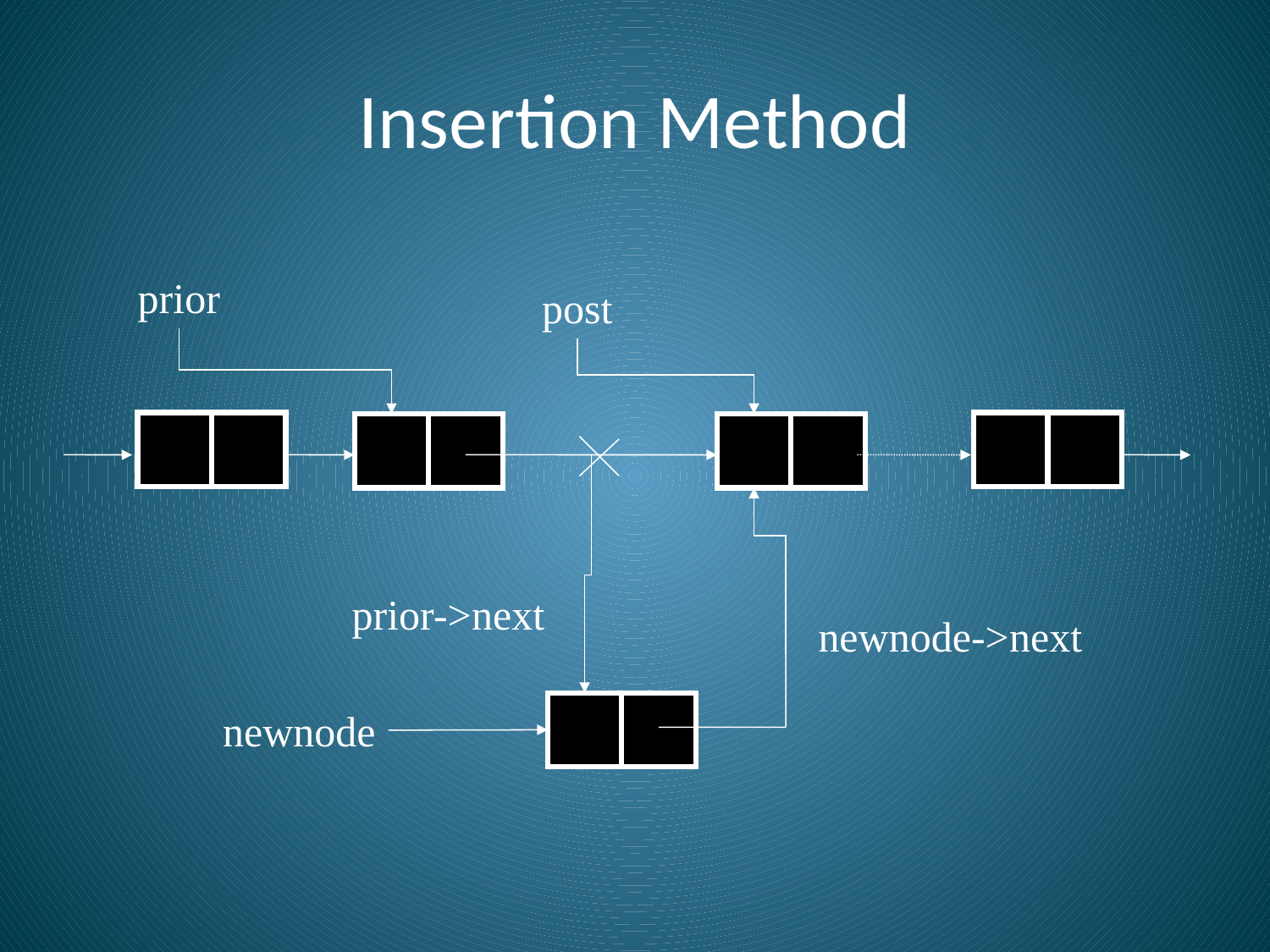

# Insertion Method
prior
post

prior->next

newnode->next

newnode